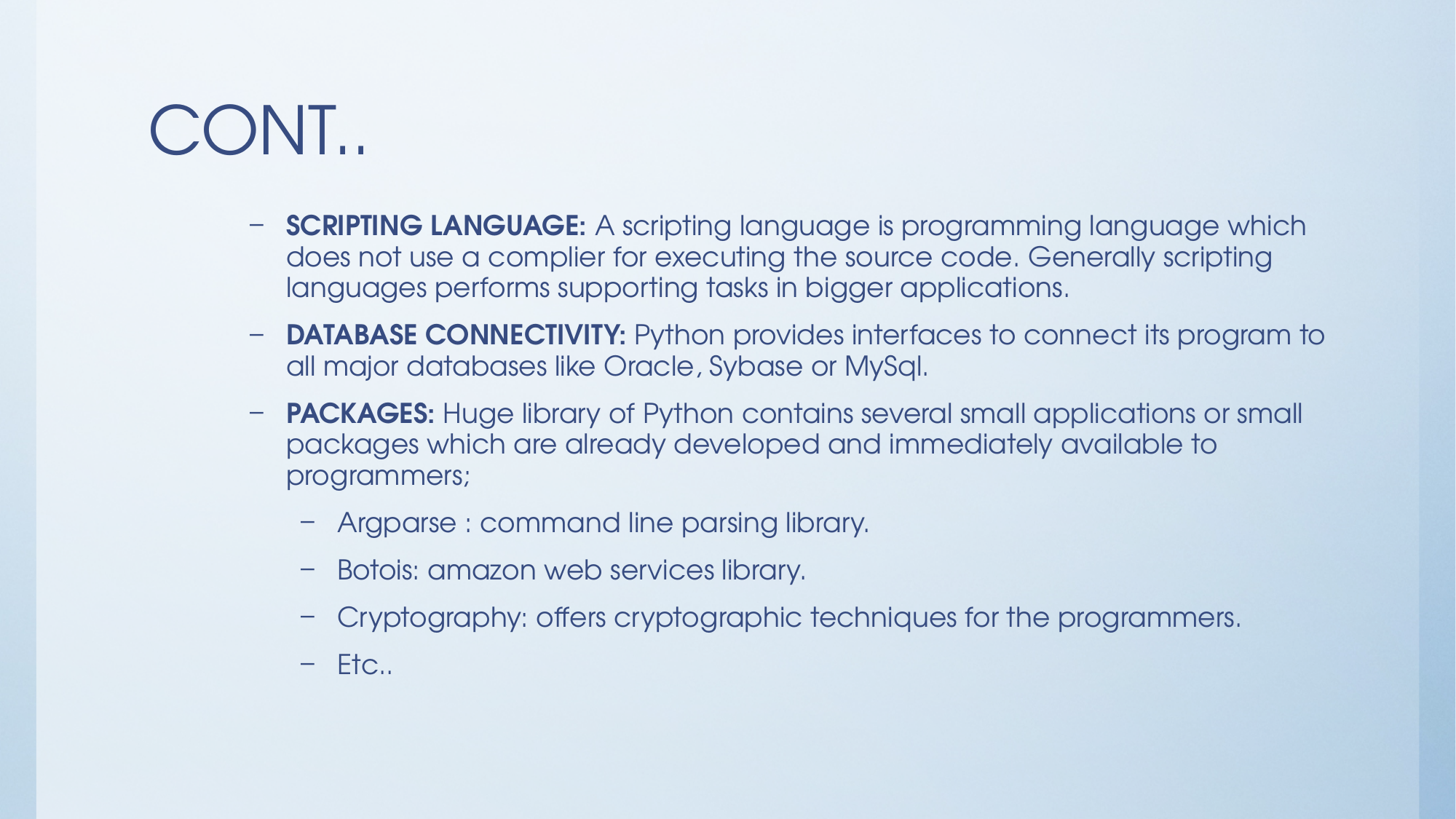

# CONT..
SCRIPTING LANGUAGE: A scripting language is programming language which does not use a complier for executing the source code. Generally scripting languages performs supporting tasks in bigger applications.
DATABASE CONNECTIVITY: Python provides interfaces to connect its program to all major databases like Oracle, Sybase or MySql.
PACKAGES: Huge library of Python contains several small applications or small packages which are already developed and immediately available to programmers;
Argparse : command line parsing library.
Botois: amazon web services library.
Cryptography: offers cryptographic techniques for the programmers.
Etc..